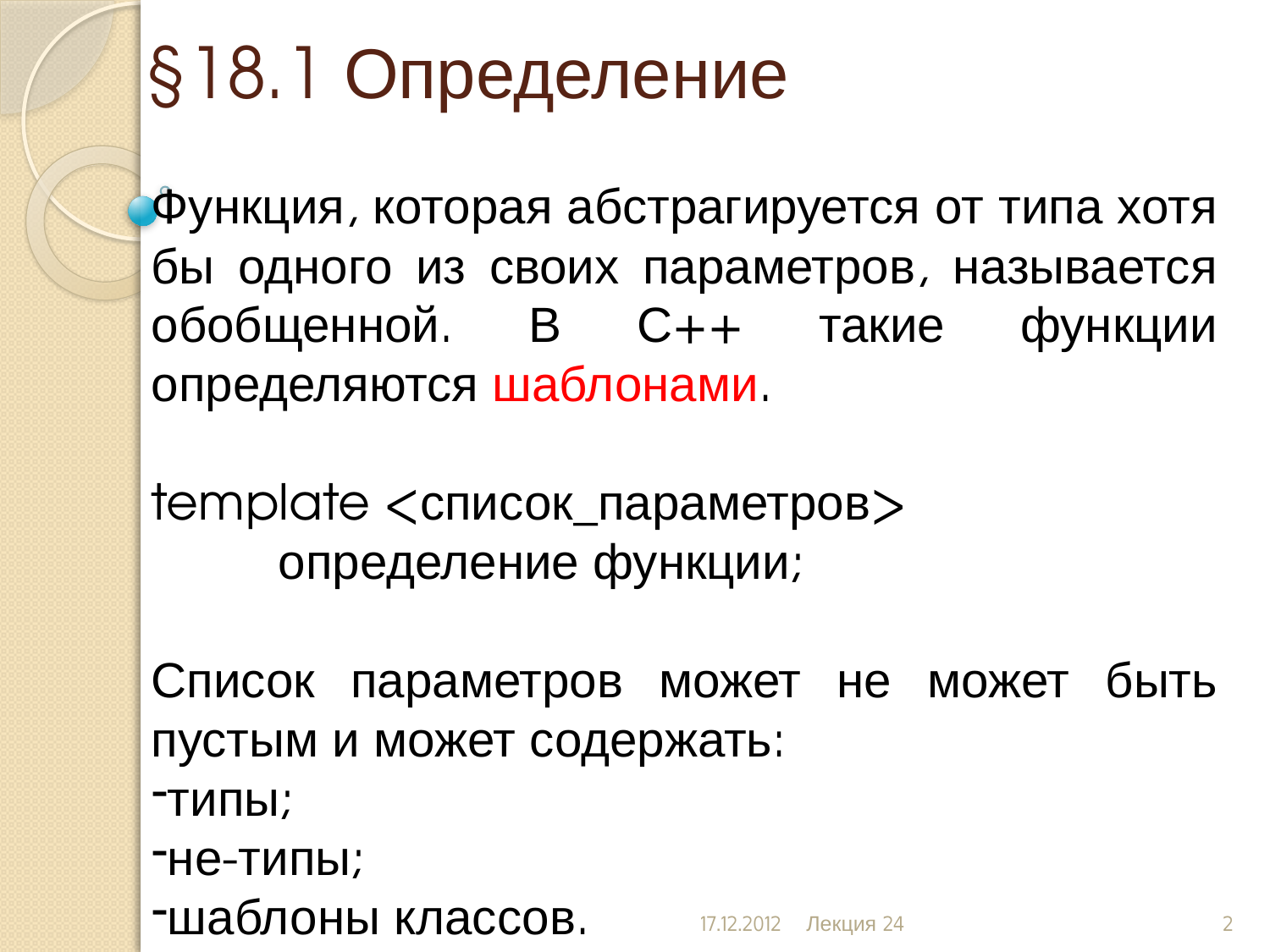

# §18.1 Определение
Функция, которая абстрагируется от типа хотя бы одного из своих параметров, называется обобщенной. В С++ такие функции определяются шаблонами.

template <список_параметров>
	определение функции;

Список параметров может не может быть пустым и может содержать:
типы;
не-типы;
шаблоны классов.
17.12.2012
Лекция 24
2